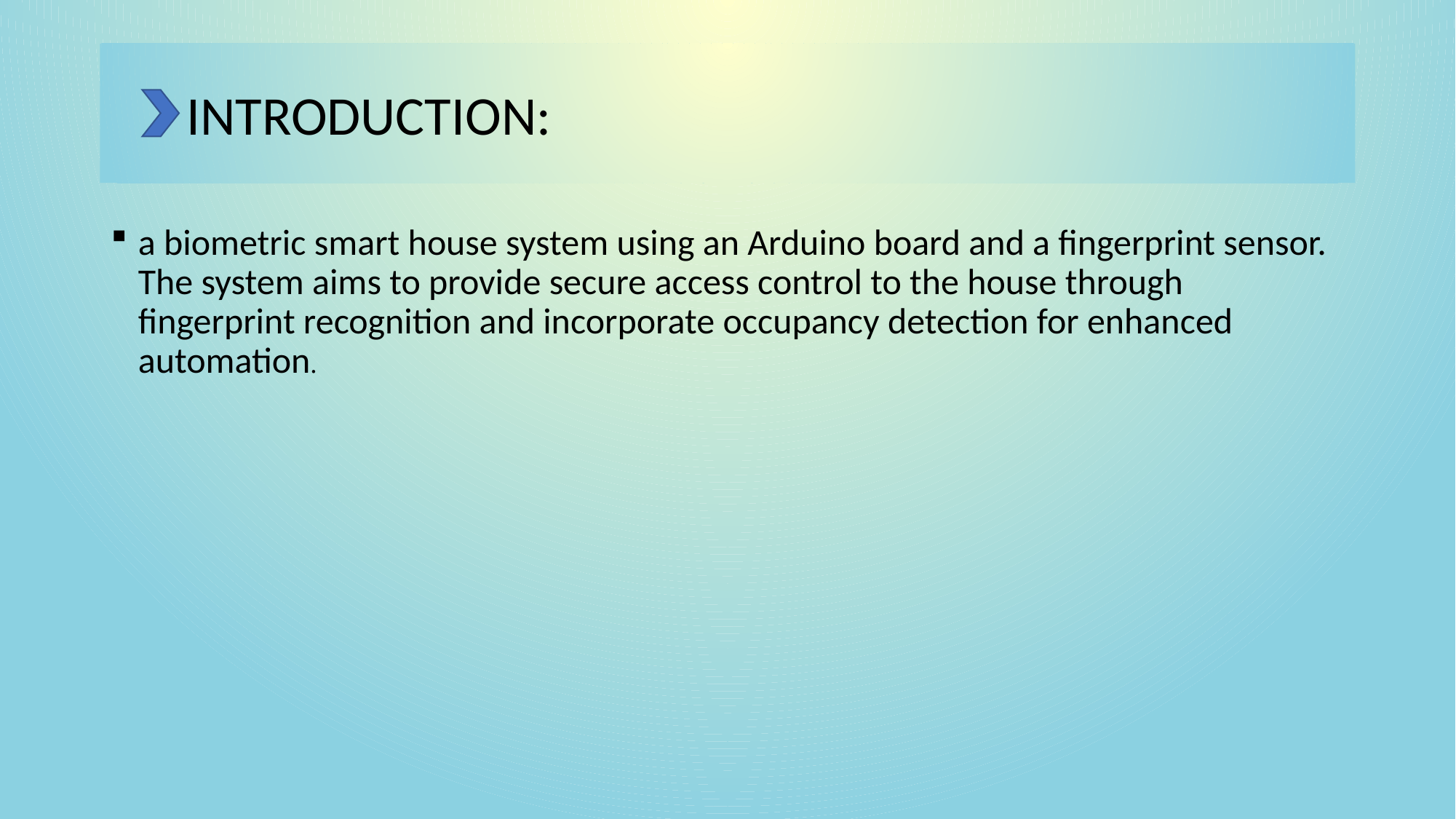

# INTRODUCTION:

a biometric smart house system using an Arduino board and a fingerprint sensor. The system aims to provide secure access control to the house through fingerprint recognition and incorporate occupancy detection for enhanced automation.